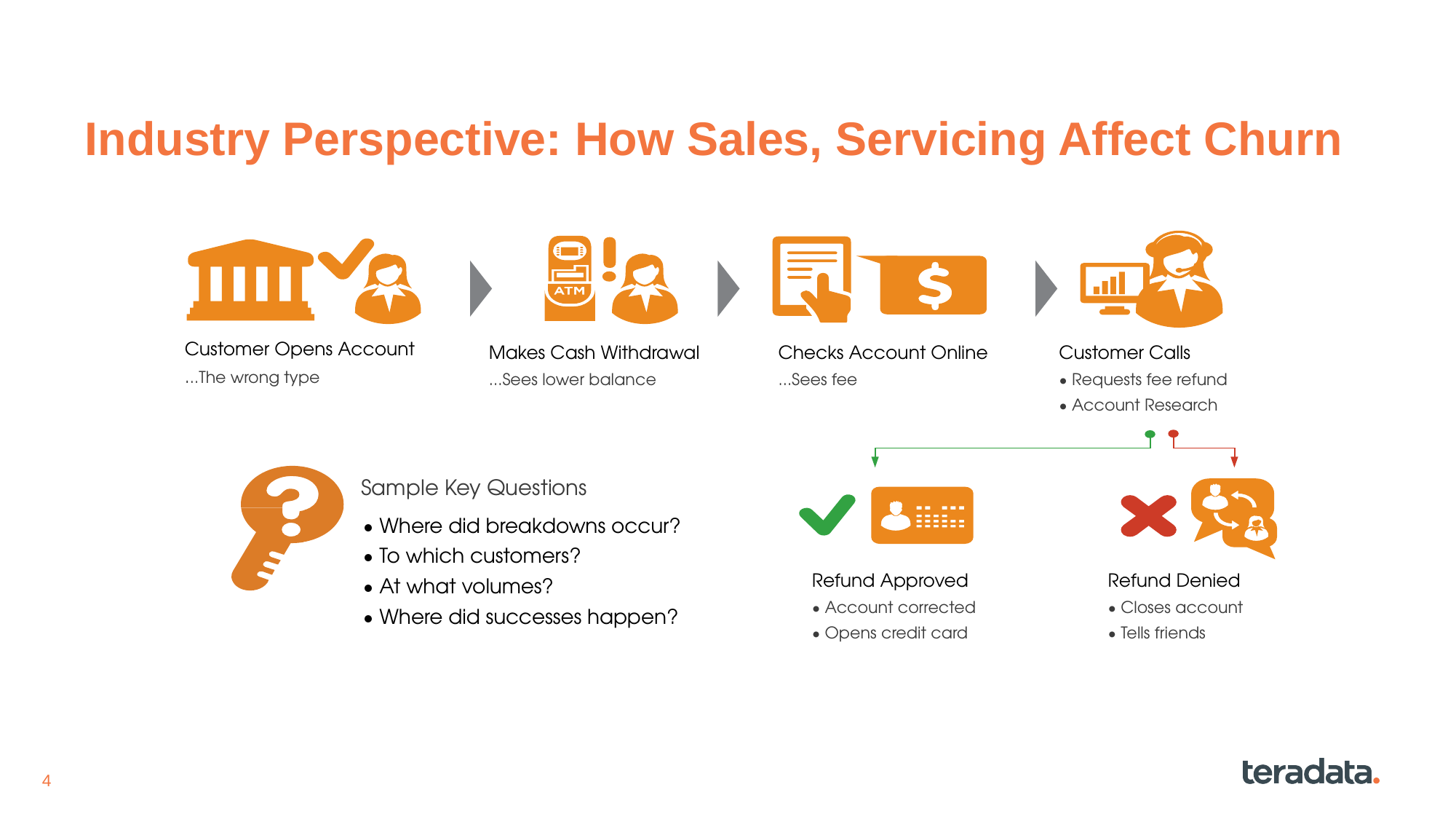

# Industry Perspective: How Sales, Servicing Affect Churn

Customer Calls
• Requests fee refund
• Account Research

Makes Cash Withdrawal
...Sees lower balance

Checks Account Online
...Sees fee

Customer Opens Account
...The wrong type

Sample Key Questions

• Where did breakdowns occur?
• To which customers?
• At what volumes?
• Where did successes happen?

Refund Denied
• Closes account
• Tells friends

Refund Approved
• Account corrected
• Opens credit card